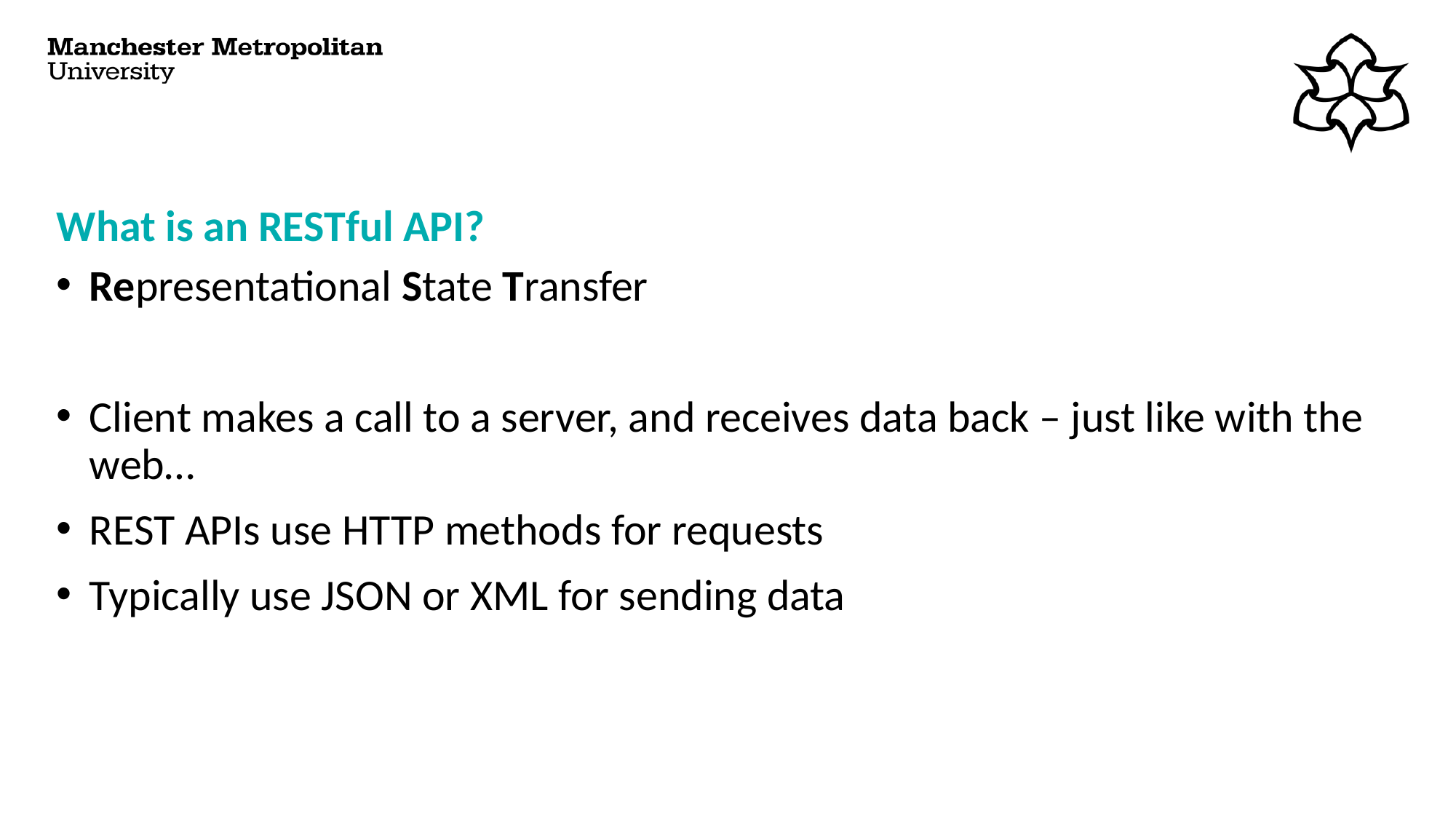

# What is an RESTful API?
Representational State Transfer

Client makes a call to a server, and receives data back – just like with the web…
REST APIs use HTTP methods for requests
Typically use JSON or XML for sending data